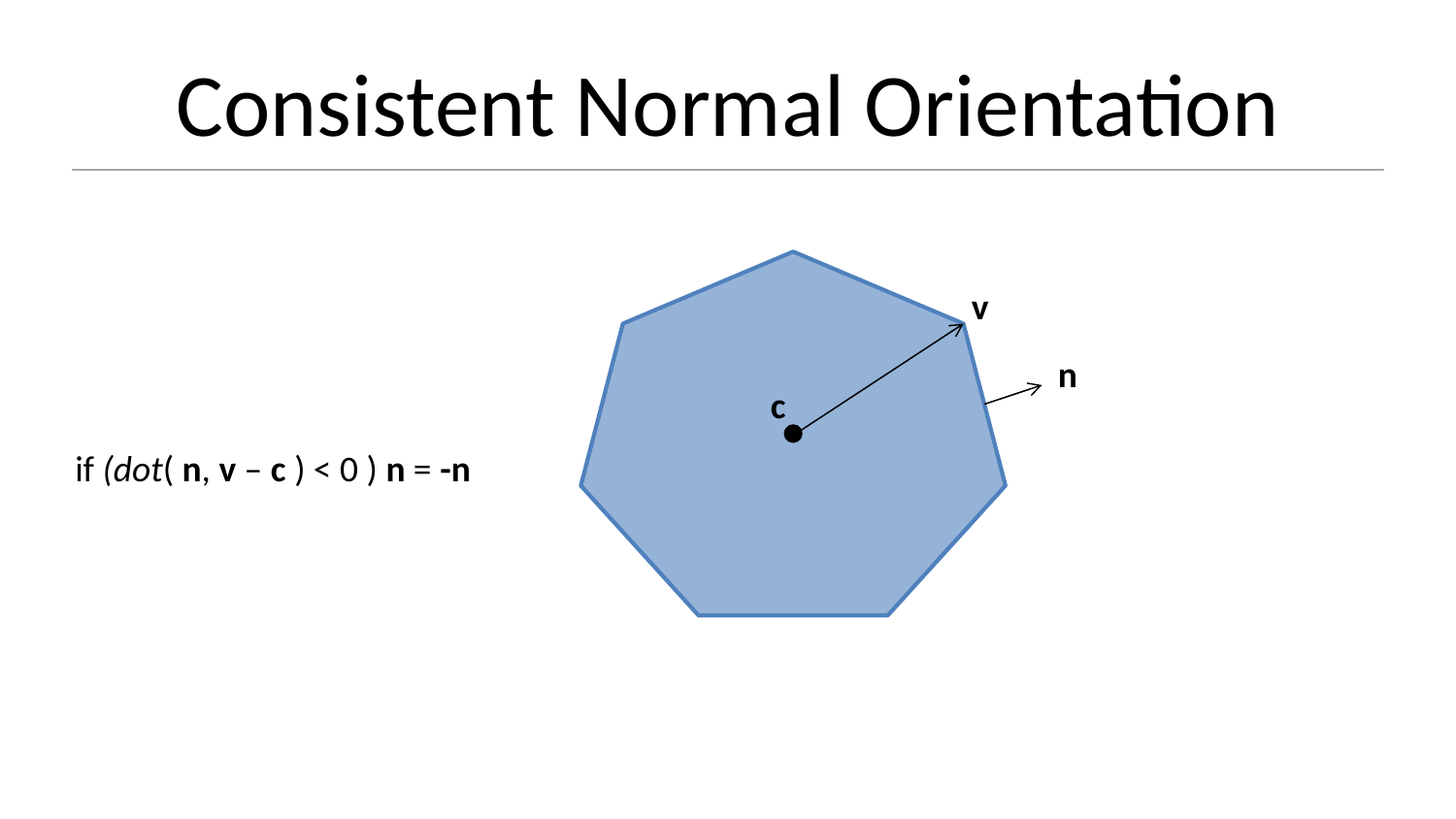

# Consistent Normal Orientation

v
n
c

if (dot( n, v – c ) < 0 ) n = -n